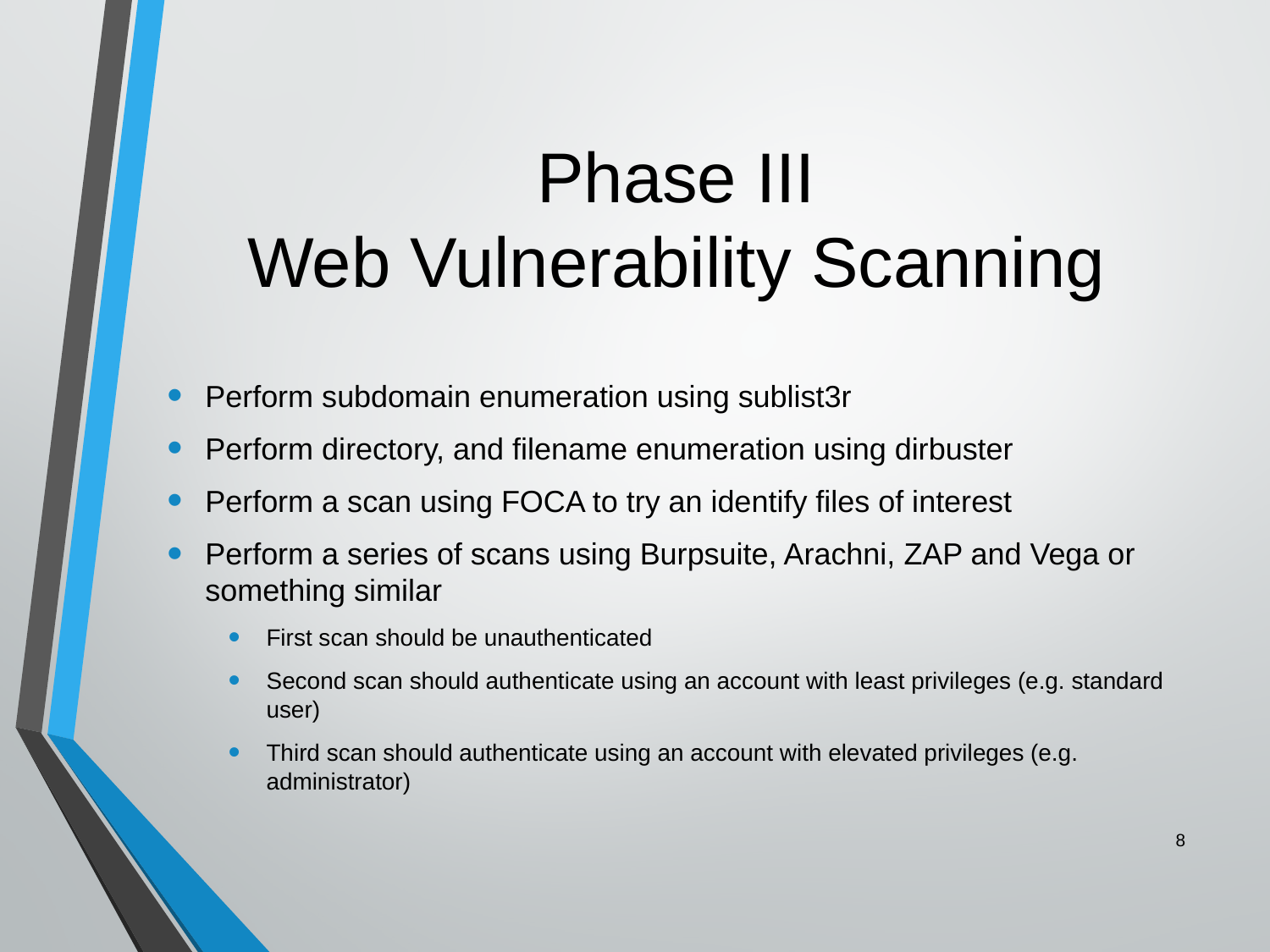

# Phase III Web Vulnerability Scanning
Perform subdomain enumeration using sublist3r
Perform directory, and filename enumeration using dirbuster
Perform a scan using FOCA to try an identify files of interest
Perform a series of scans using Burpsuite, Arachni, ZAP and Vega or something similar
First scan should be unauthenticated
Second scan should authenticate using an account with least privileges (e.g. standard user)
Third scan should authenticate using an account with elevated privileges (e.g. administrator)

8